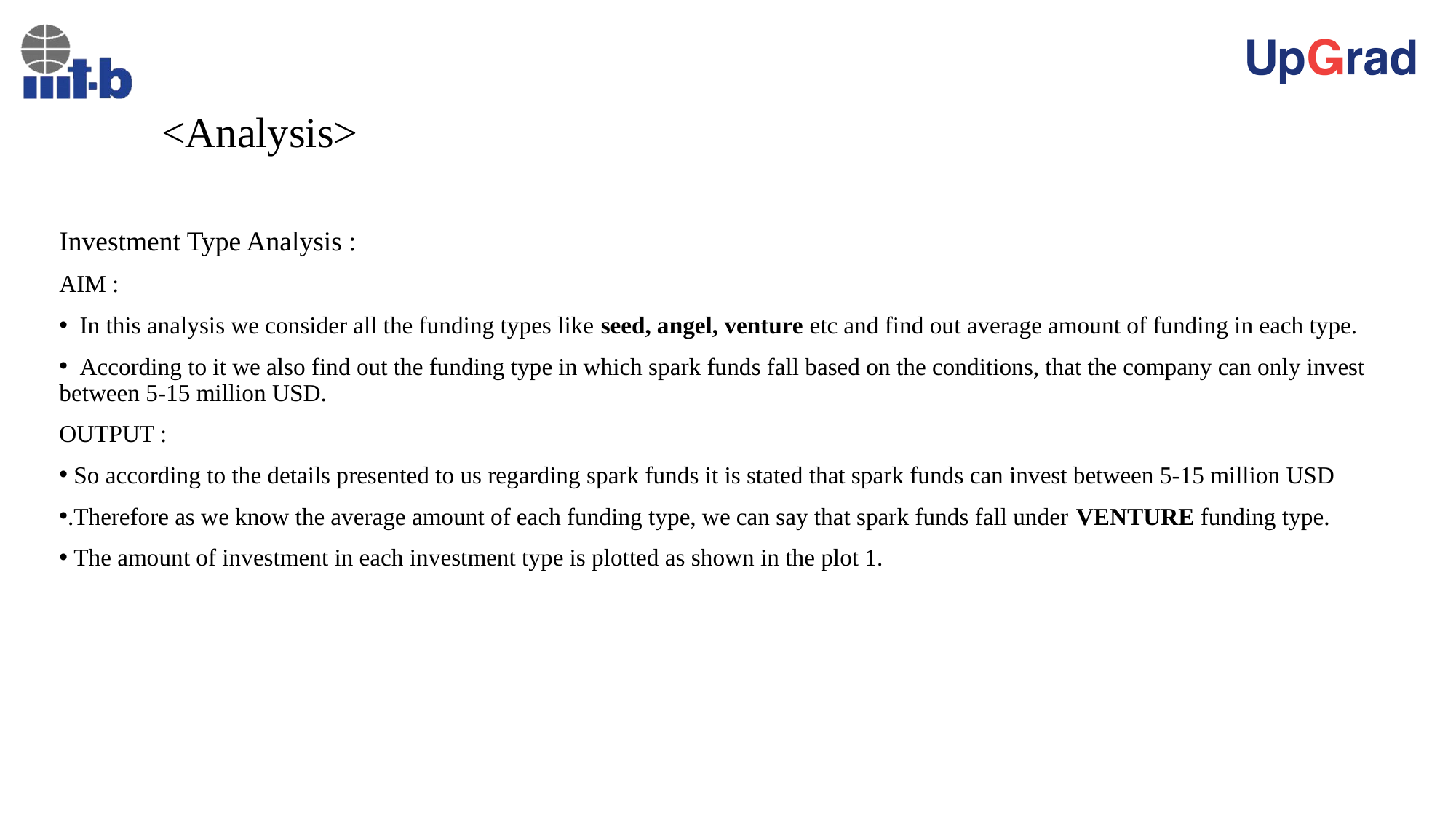

# <Analysis>
Investment Type Analysis :
AIM :
  In this analysis we consider all the funding types like seed, angel, venture etc and find out average amount of funding in each type.
  According to it we also find out the funding type in which spark funds fall based on the conditions, that the company can only invest between 5-15 million USD.
OUTPUT :
 So according to the details presented to us regarding spark funds it is stated that spark funds can invest between 5-15 million USD
.Therefore as we know the average amount of each funding type, we can say that spark funds fall under VENTURE funding type.
 The amount of investment in each investment type is plotted as shown in the plot 1.